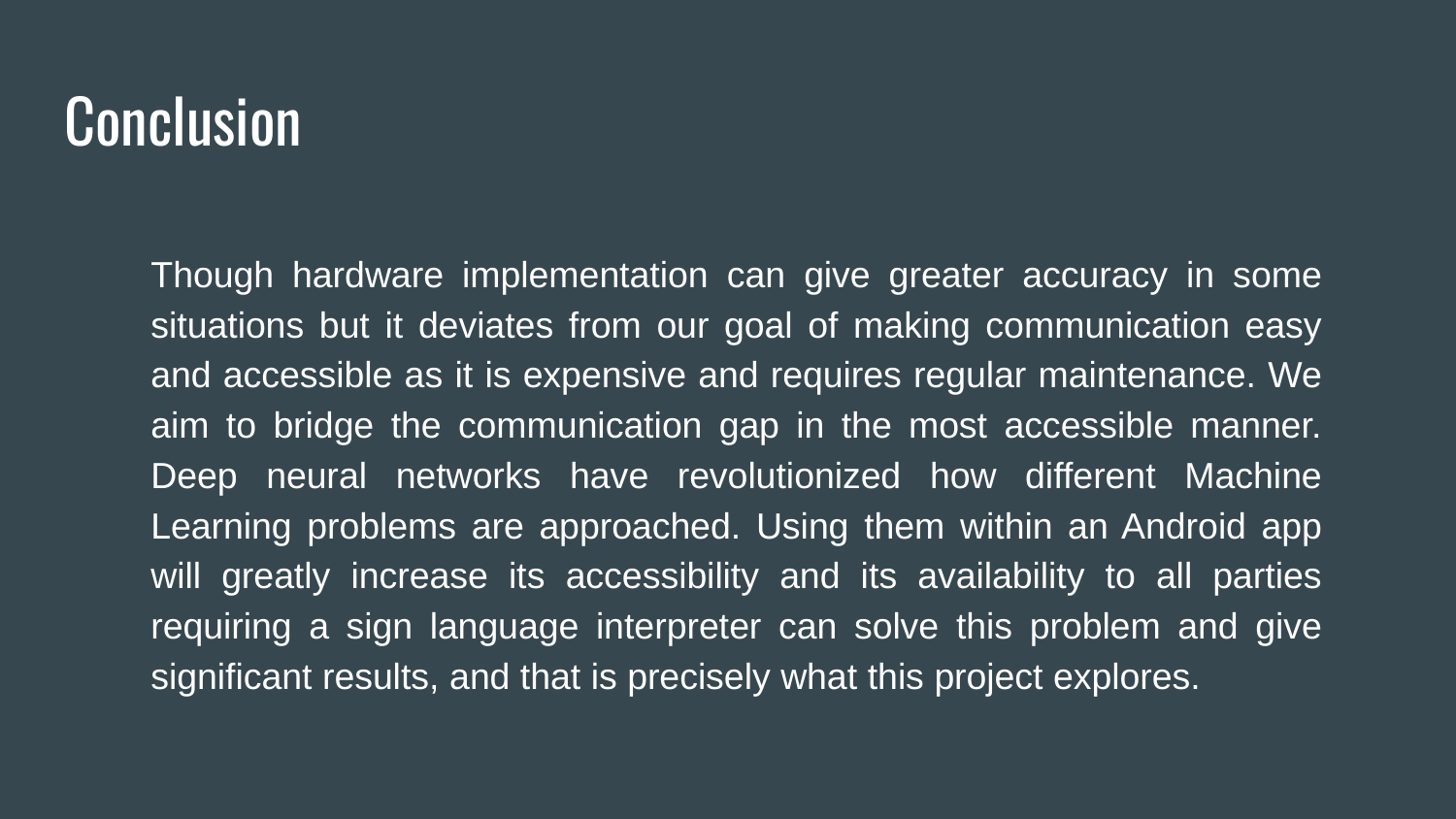

# Conclusion
Though hardware implementation can give greater accuracy in some situations but it deviates from our goal of making communication easy and accessible as it is expensive and requires regular maintenance. We aim to bridge the communication gap in the most accessible manner. Deep neural networks have revolutionized how different Machine Learning problems are approached. Using them within an Android app will greatly increase its accessibility and its availability to all parties requiring a sign language interpreter can solve this problem and give significant results, and that is precisely what this project explores.